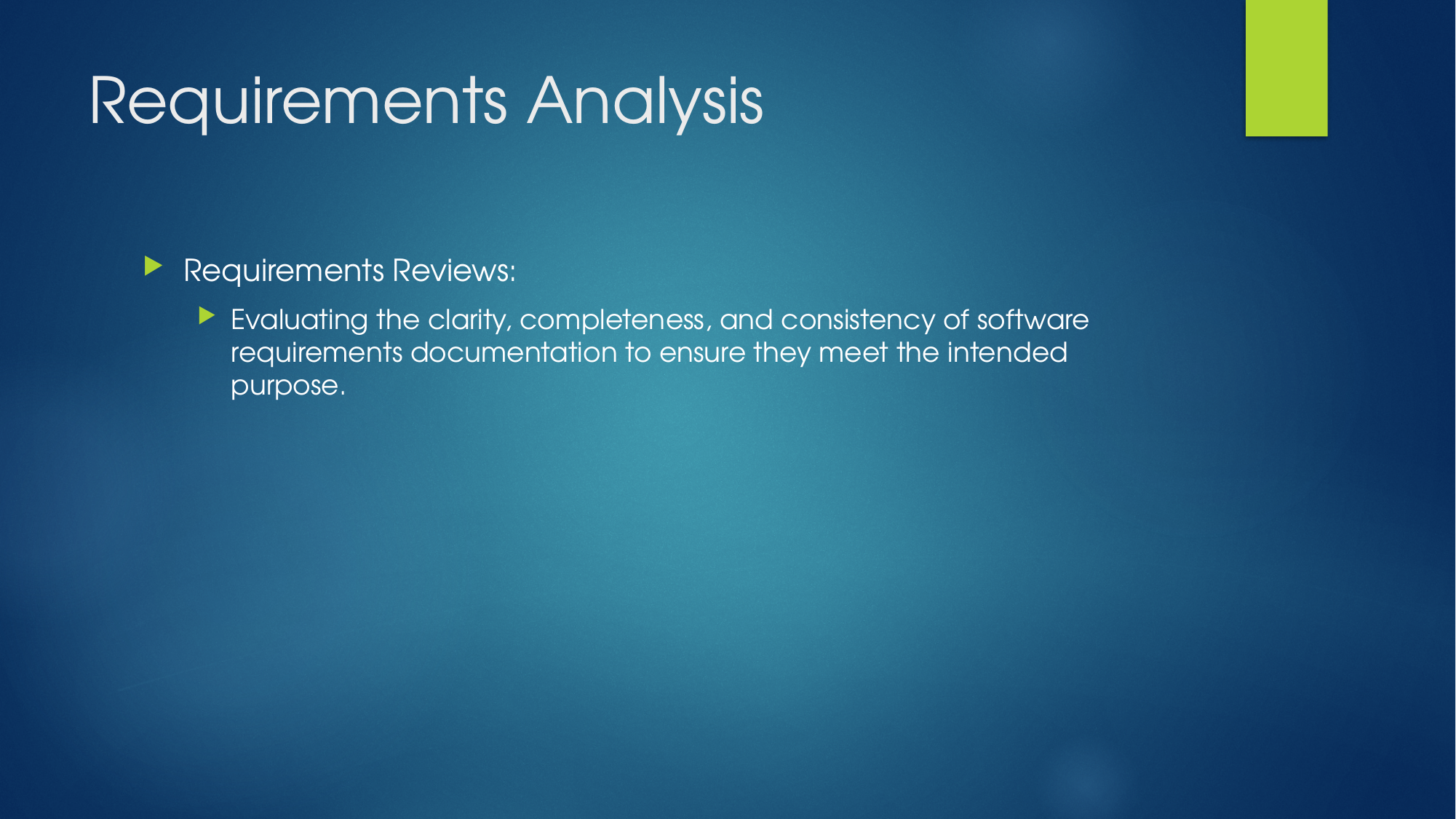

# Requirements Analysis
Requirements Reviews:
Evaluating the clarity, completeness, and consistency of software requirements documentation to ensure they meet the intended purpose.